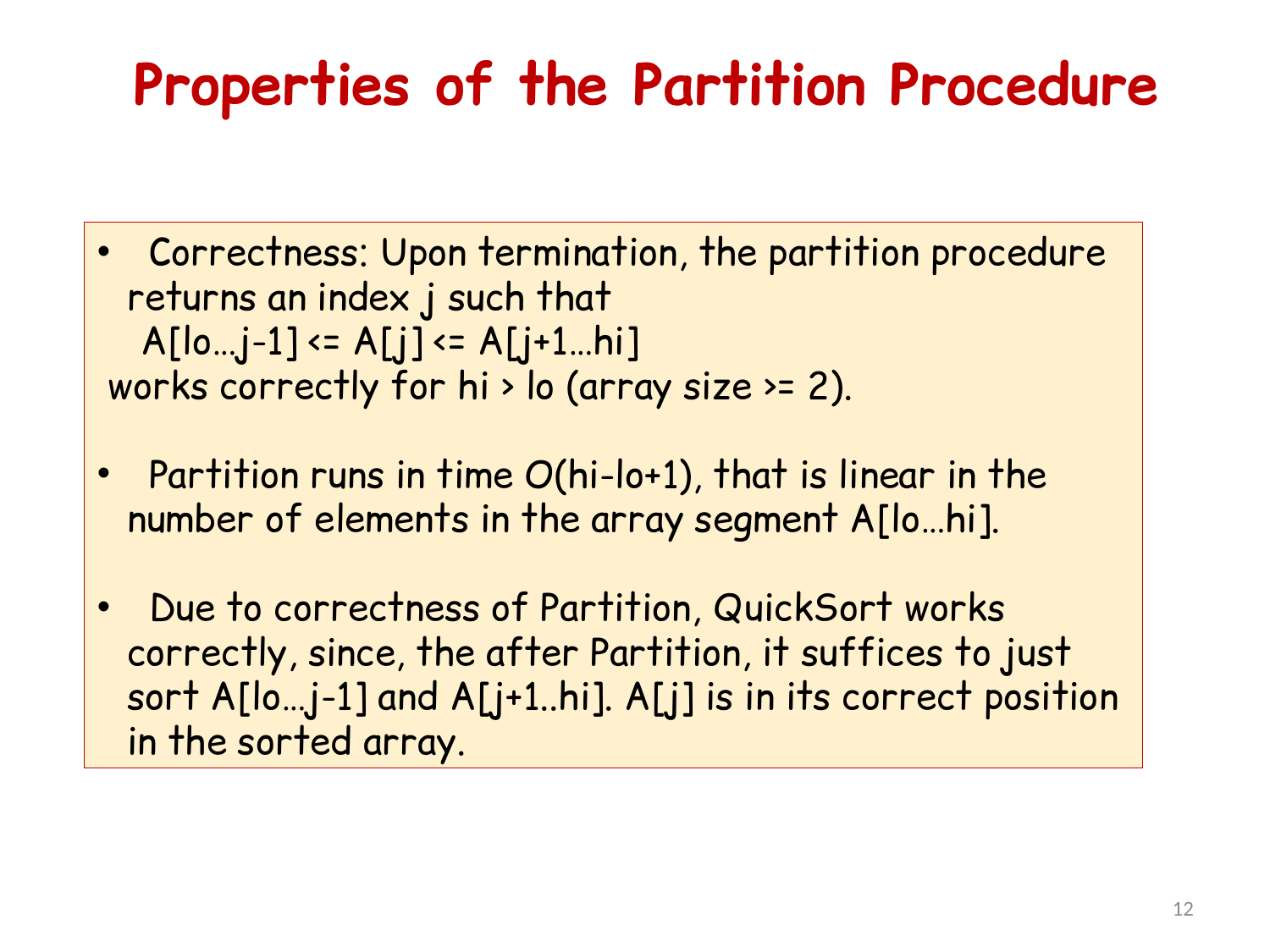

Properties of the Partition Procedure
  Correctness: Upon termination, the partition procedure returns an index j such that
    A[lo…j-1] <= A[j] <= A[j+1…hi]
 works correctly for hi > lo (array size >= 2).

  Partition runs in time O(hi-lo+1), that is linear in the number of elements in the array segment A[lo…hi].

  Due to correctness of Partition, QuickSort works correctly, since, the after Partition, it suffices to just sort A[lo…j-1] and A[j+1..hi]. A[j] is in its correct position in the sorted array.
12